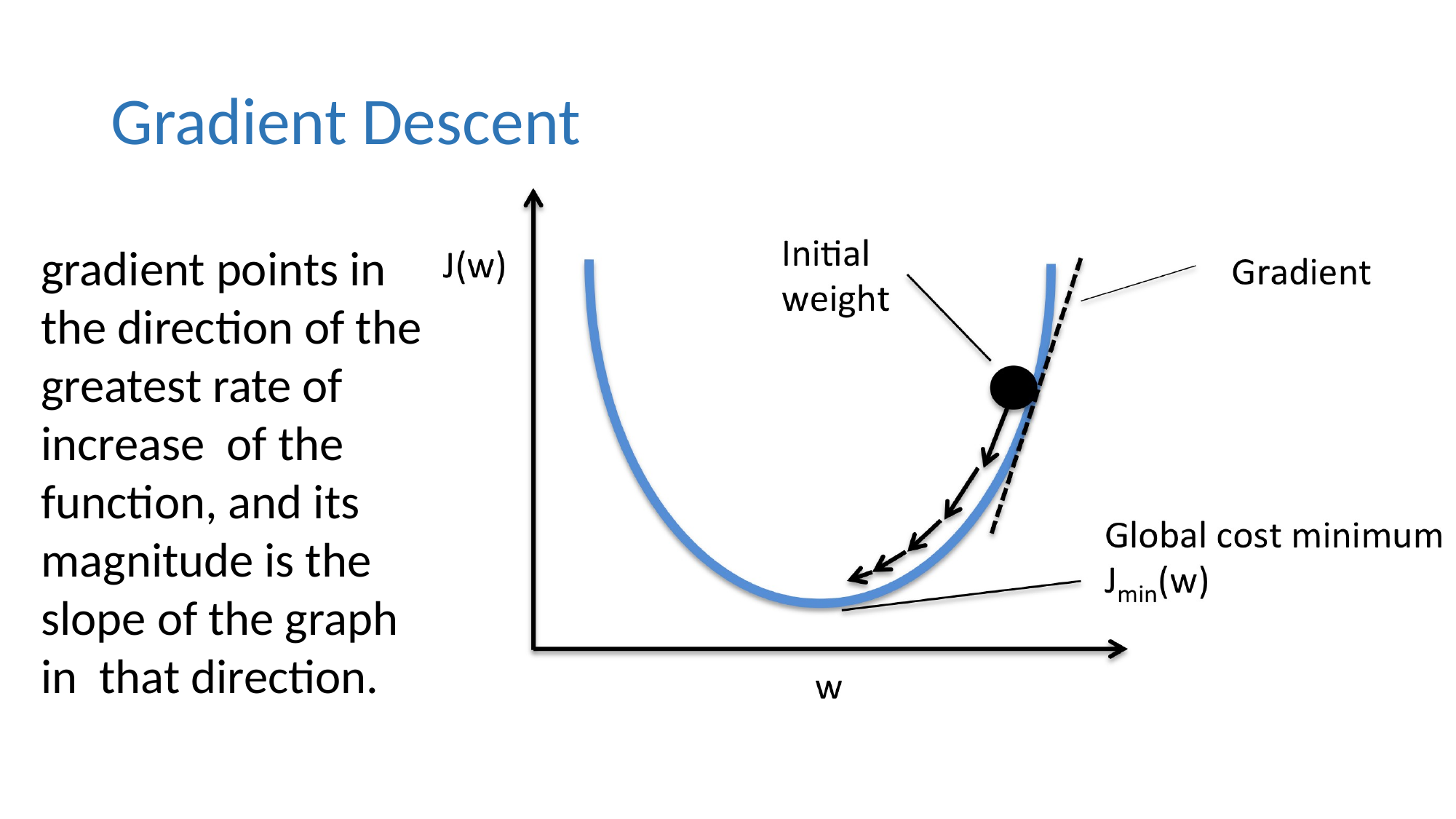

# Gradient Descent

gradient points in the direction of the greatest rate of increase  of the function, and its magnitude is the slope of the graph in  that direction.